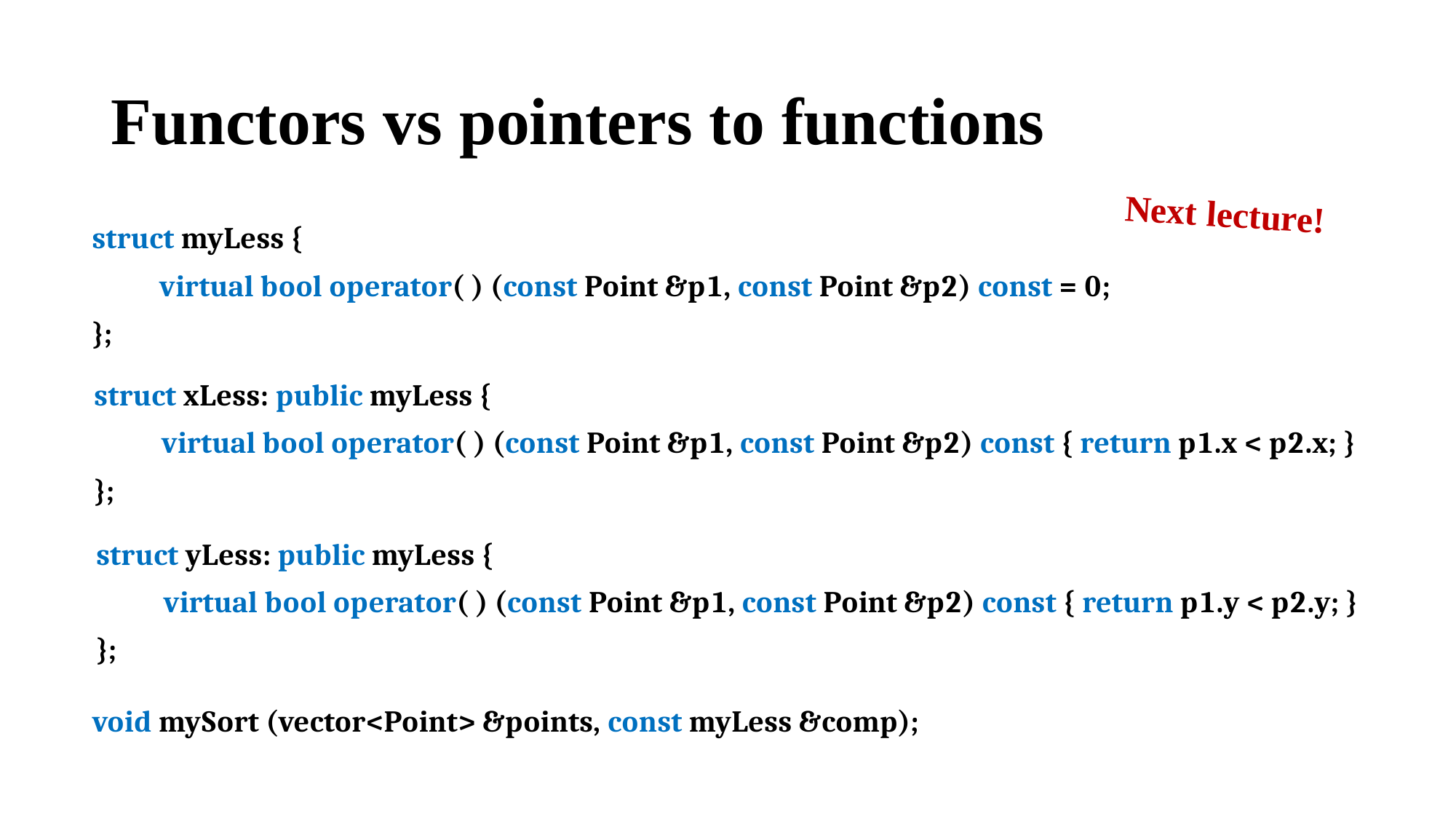

# Functors vs pointers to functions
Next lecture!
struct myLess {
          virtual bool operator( ) (const Point &p1, const Point &p2) const = 0;
};
struct xLess: public myLess {
          virtual bool operator( ) (const Point &p1, const Point &p2) const { return p1.x < p2.x; }
};
struct yLess: public myLess {
          virtual bool operator( ) (const Point &p1, const Point &p2) const { return p1.y < p2.y; }
};
void mySort (vector<Point> &points, const myLess &comp);